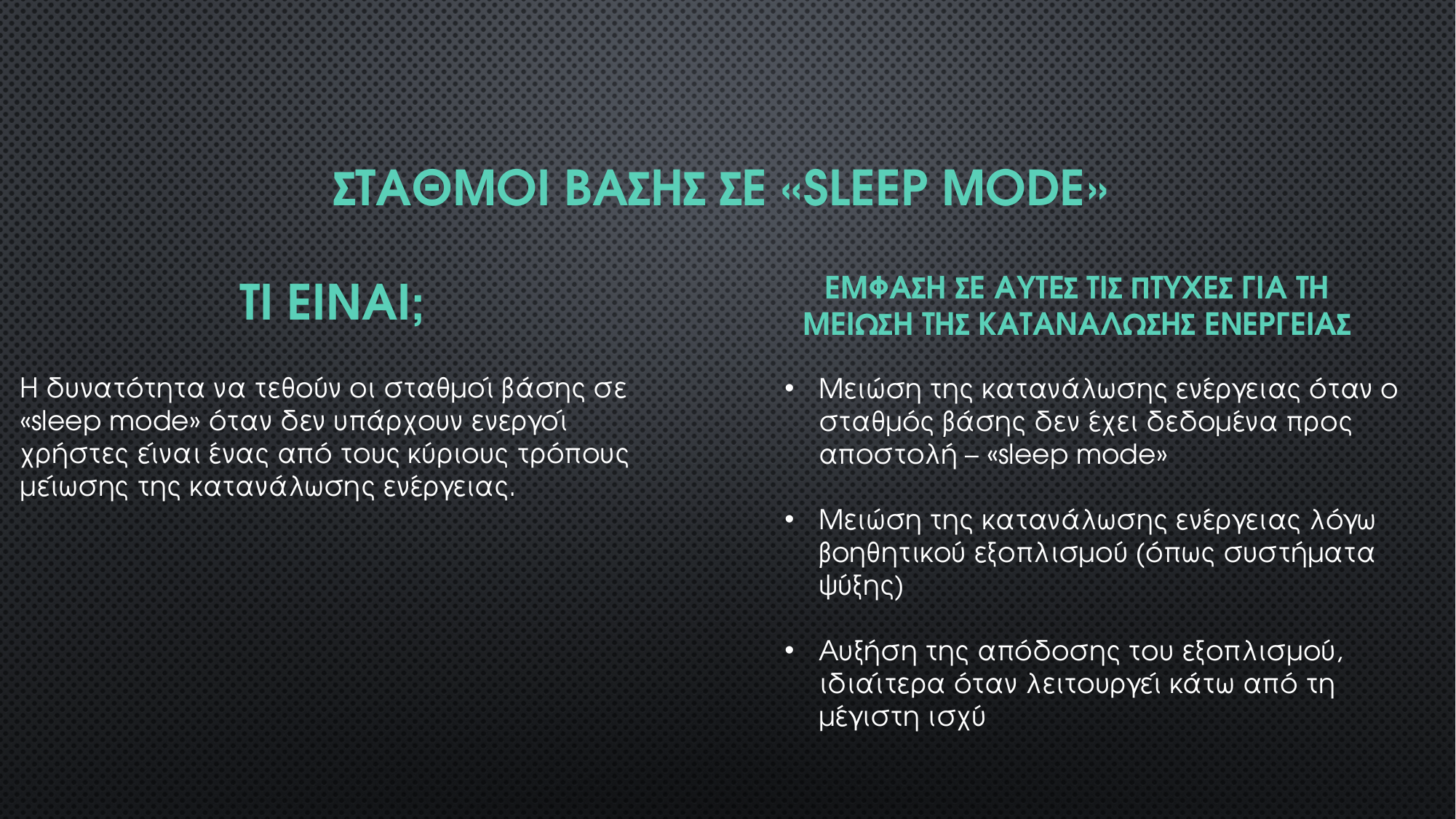

# σταθμοι βασης σε «sleep mode»
Τι ειναι;
εμφαση σε αυτες τις πτυχες για τη μειωση της καταναλωσης ενεργειας
Η δυνατότητα να τεθούν οι σταθμοί βάσης σε «sleep mode» όταν δεν υπάρχουν ενεργοί χρήστες είναι ένας από τους κύριους τρόπους μείωσης της κατανάλωσης ενέργειας.
Μειώση της κατανάλωσης ενέργειας όταν ο σταθμός βάσης δεν έχει δεδομένα προς αποστολή – «sleep mode»

Μειώση της κατανάλωσης ενέργειας λόγω βοηθητικού εξοπλισμού (όπως συστήματα ψύξης)

Αυξήση της απόδοσης του εξοπλισμού, ιδιαίτερα όταν λειτουργεί κάτω από τη μέγιστη ισχύ